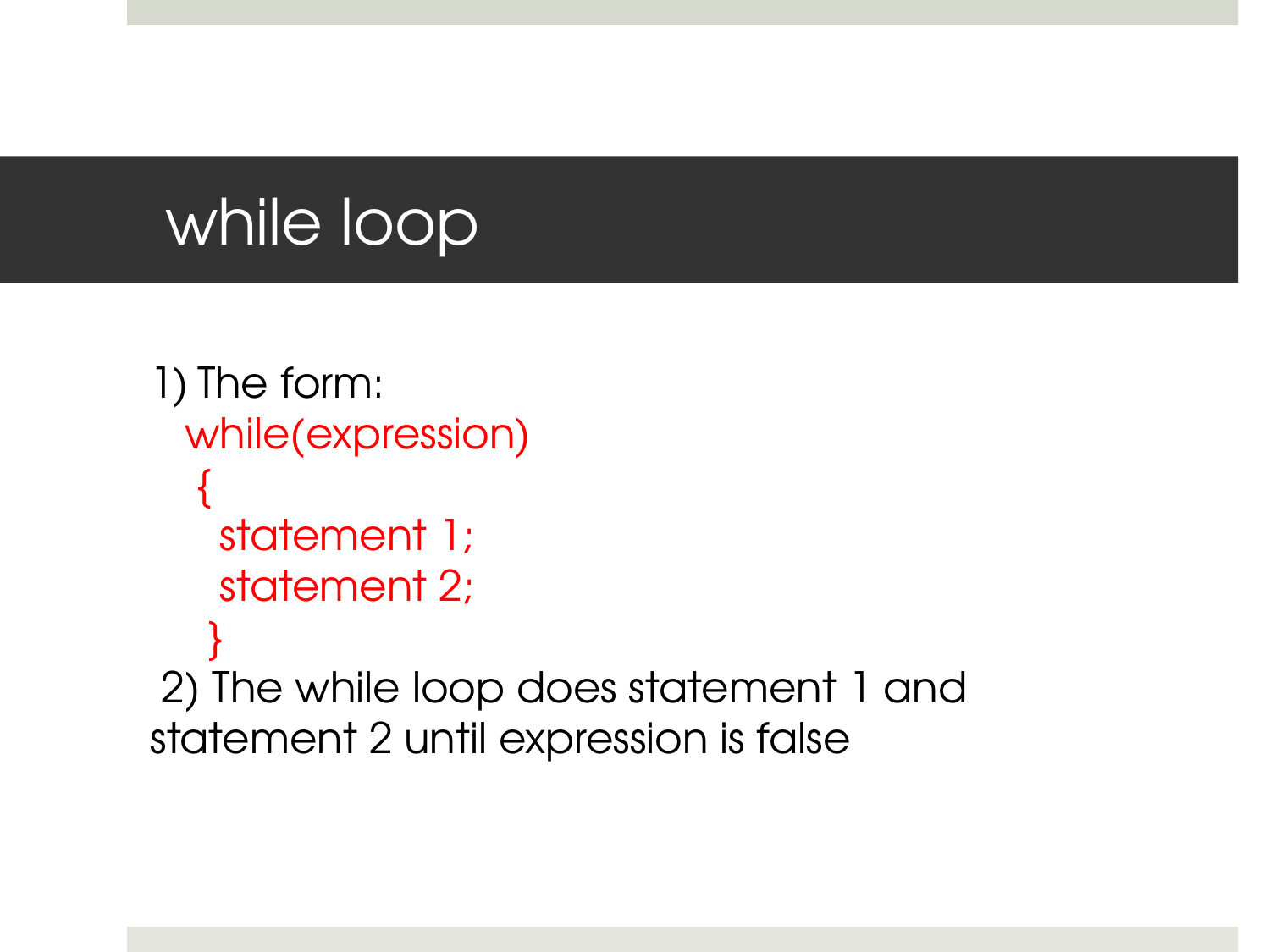

# while loop
The form:
   while(expression)
    {
      statement 1;
      statement 2;
     }
 2) The while loop does statement 1 and statement 2 until expression is false